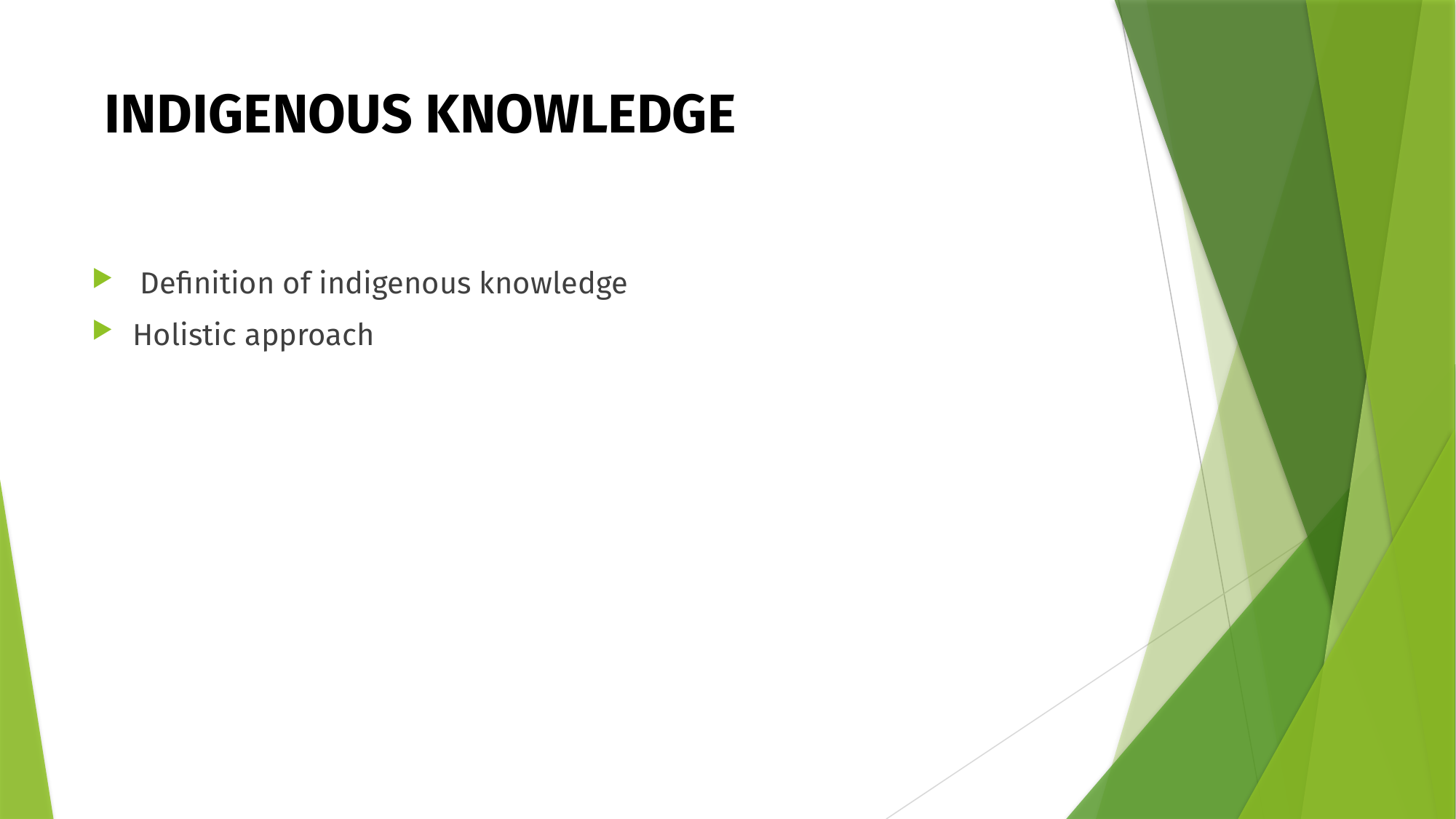

# INDIGENOUS KNOWLEDGE
 Definition of indigenous knowledge
Holistic approach